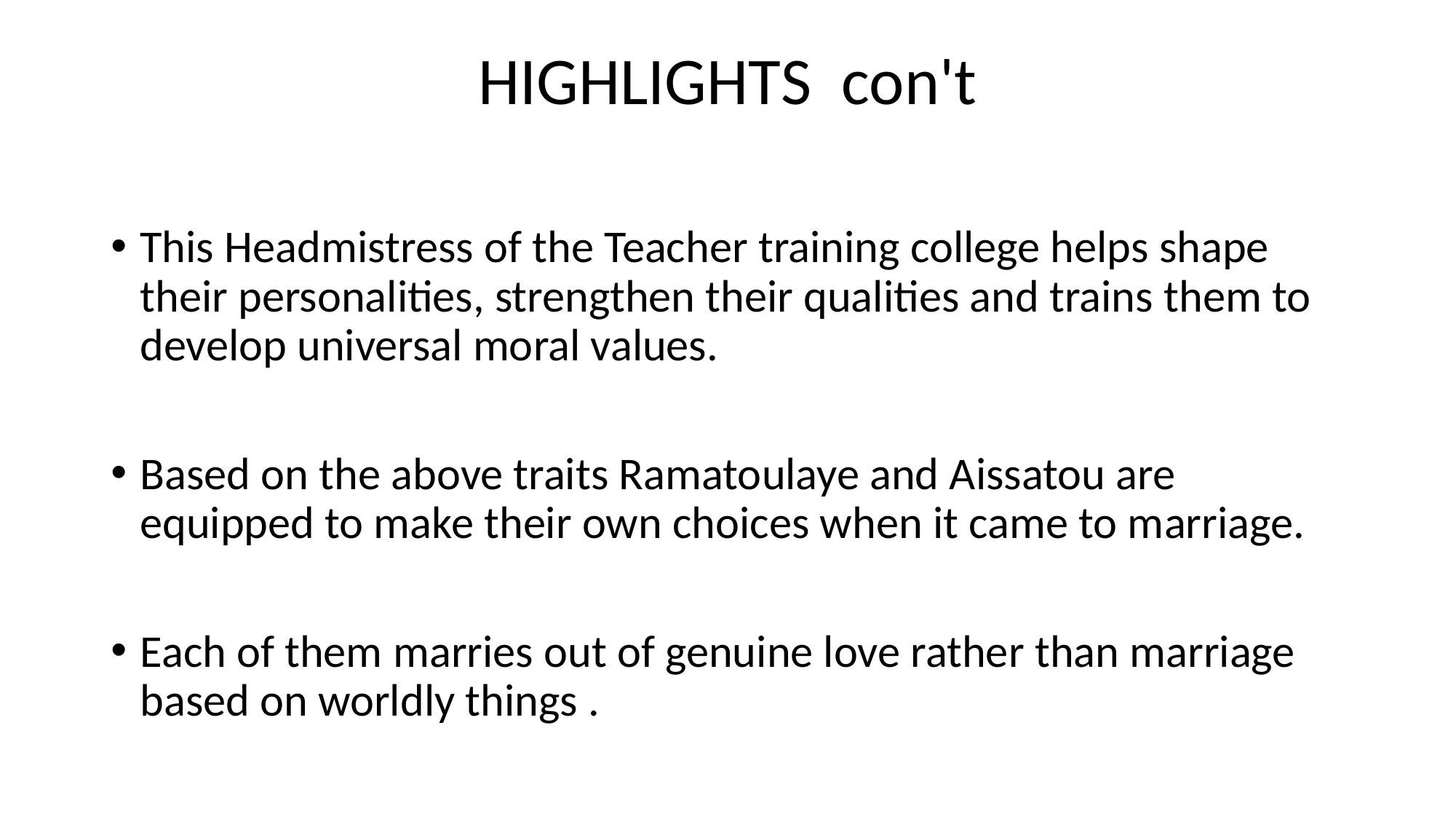

# HIGHLIGHTS  con't
This Headmistress of the Teacher training college helps shape their personalities, strengthen their qualities and trains them to develop universal moral values.

Based on the above traits Ramatoulaye and Aissatou are equipped to make their own choices when it came to marriage.

Each of them marries out of genuine love rather than marriage based on worldly things .